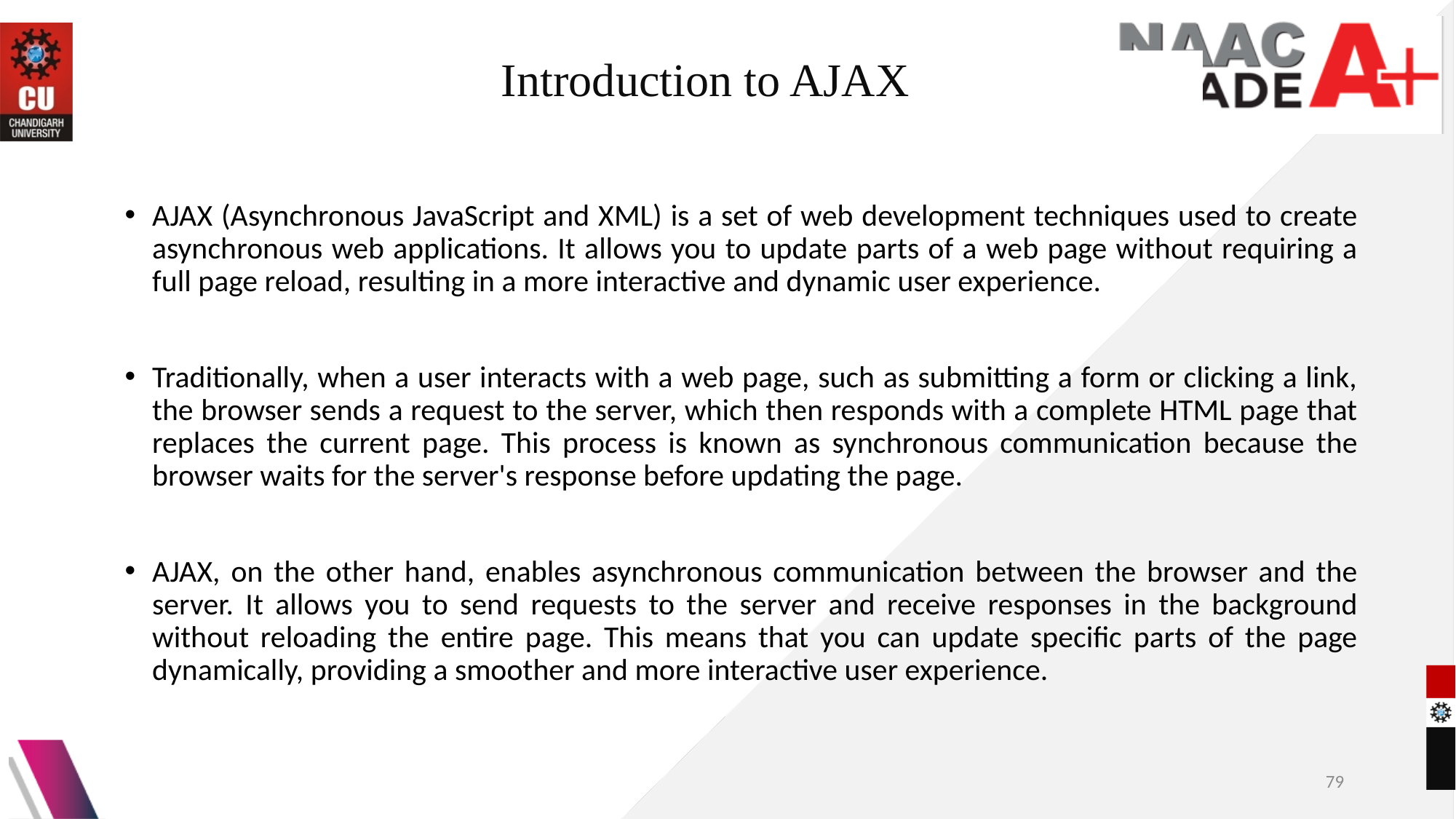

# Introduction to AJAX
AJAX (Asynchronous JavaScript and XML) is a set of web development techniques used to create asynchronous web applications. It allows you to update parts of a web page without requiring a full page reload, resulting in a more interactive and dynamic user experience.

Traditionally, when a user interacts with a web page, such as submitting a form or clicking a link, the browser sends a request to the server, which then responds with a complete HTML page that replaces the current page. This process is known as synchronous communication because the browser waits for the server's response before updating the page.

AJAX, on the other hand, enables asynchronous communication between the browser and the server. It allows you to send requests to the server and receive responses in the background without reloading the entire page. This means that you can update specific parts of the page dynamically, providing a smoother and more interactive user experience.

79